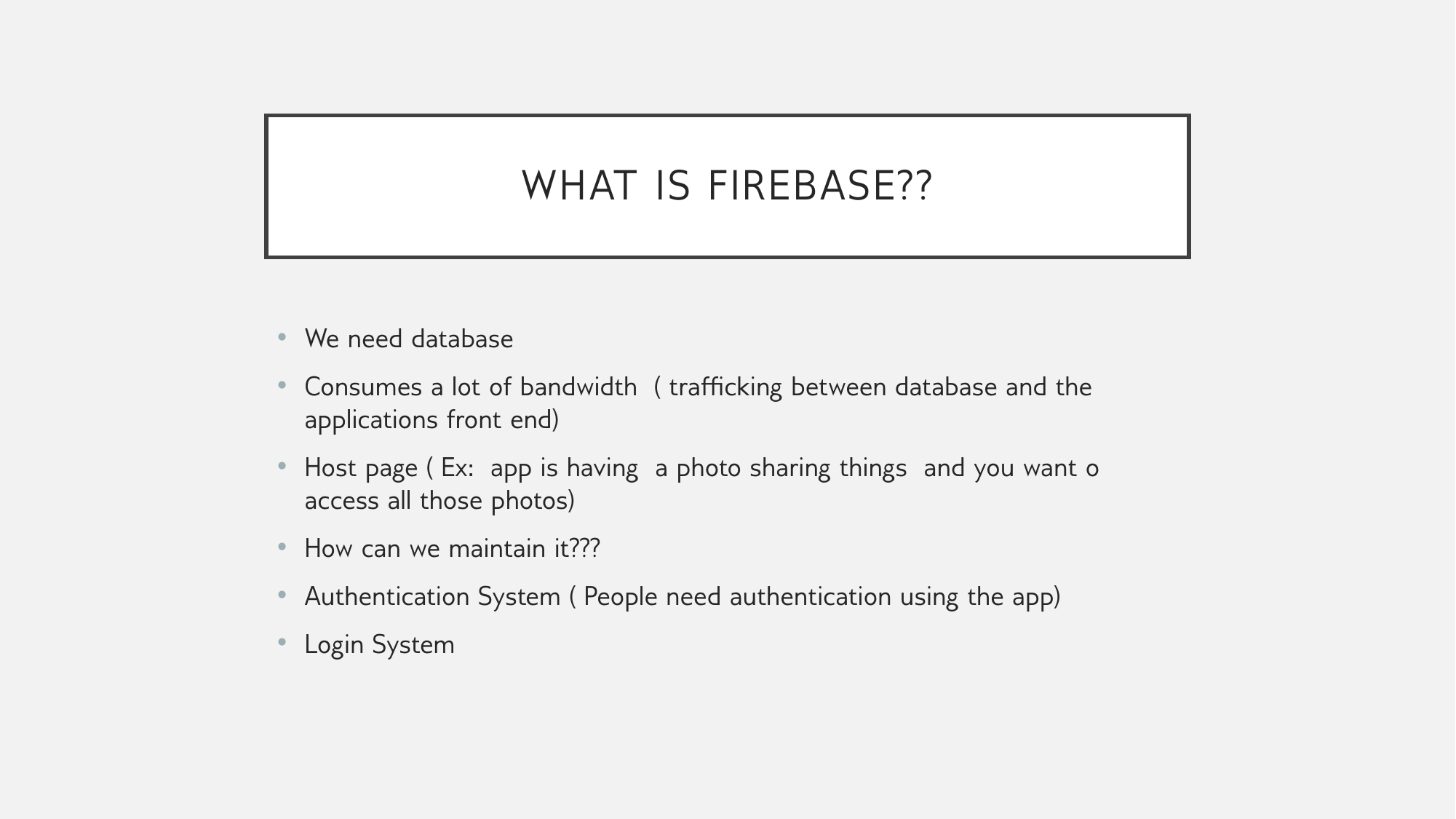

# What is Firebase??
We need database
Consumes a lot of bandwidth  ( trafficking between database and the applications front end)
Host page ( Ex:  app is having  a photo sharing things  and you want o access all those photos)
How can we maintain it???
Authentication System ( People need authentication using the app)
Login System